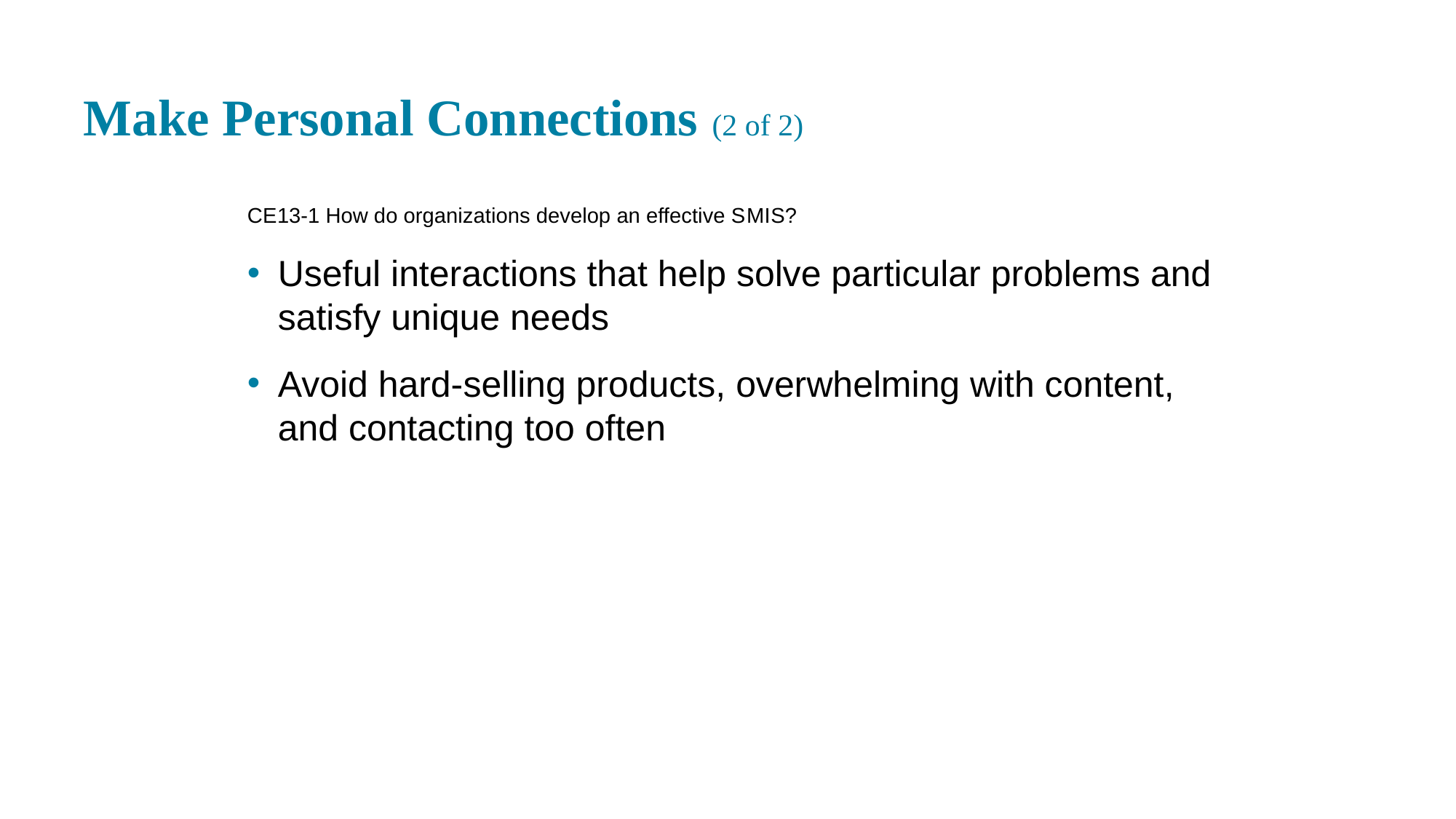

# Make Personal Connections (2 of 2)
CE 13-1 How do organizations develop an effective S M I S?
Useful interactions that help solve particular problems and satisfy unique needs
Avoid hard-selling products, overwhelming with content, and contacting too often